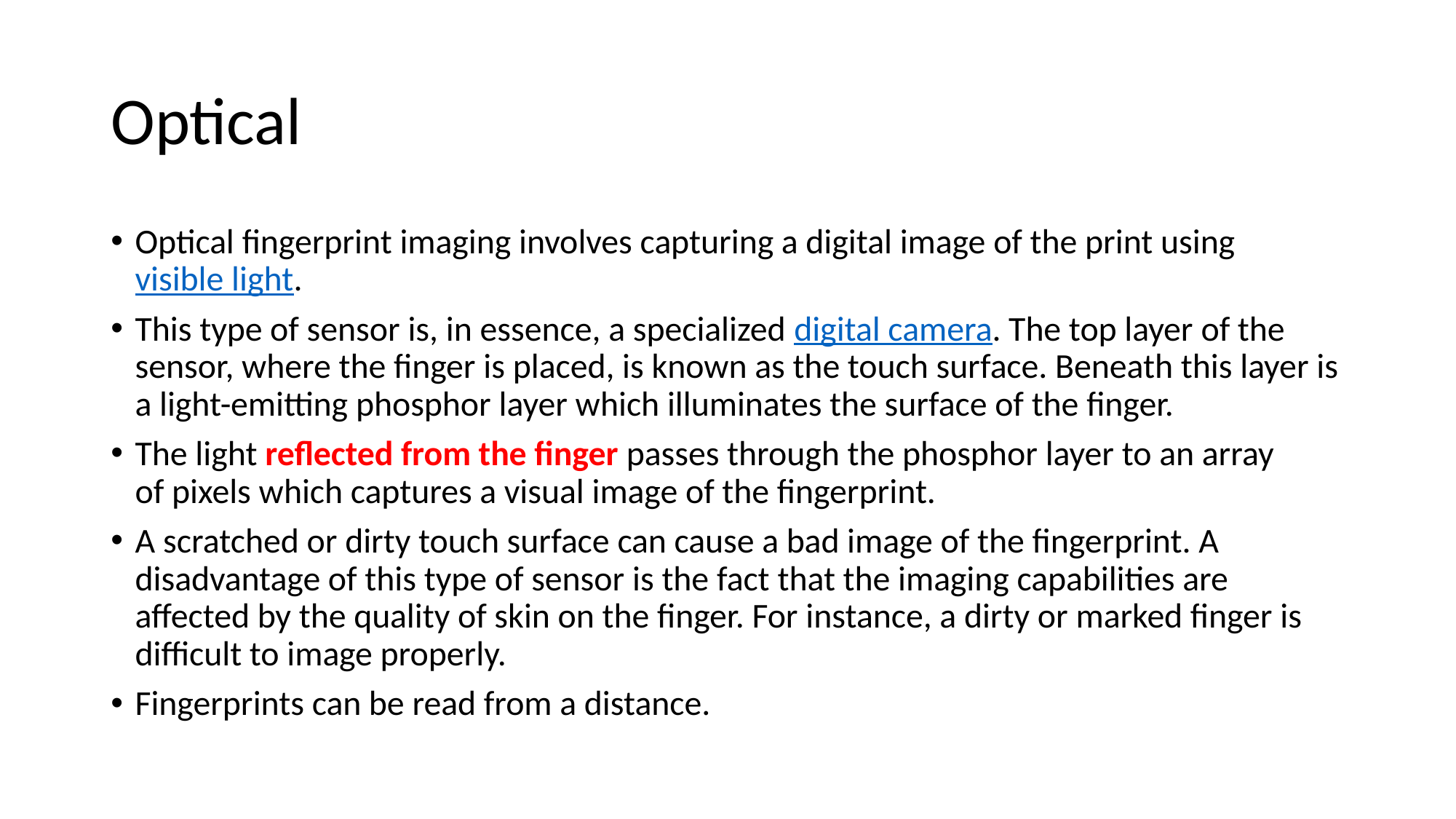

# Optical
Optical fingerprint imaging involves capturing a digital image of the print using visible light.
This type of sensor is, in essence, a specialized digital camera. The top layer of the sensor, where the finger is placed, is known as the touch surface. Beneath this layer is a light-emitting phosphor layer which illuminates the surface of the finger.
The light reflected from the finger passes through the phosphor layer to an array of pixels which captures a visual image of the fingerprint.
A scratched or dirty touch surface can cause a bad image of the fingerprint. A disadvantage of this type of sensor is the fact that the imaging capabilities are affected by the quality of skin on the finger. For instance, a dirty or marked finger is difficult to image properly.
Fingerprints can be read from a distance.